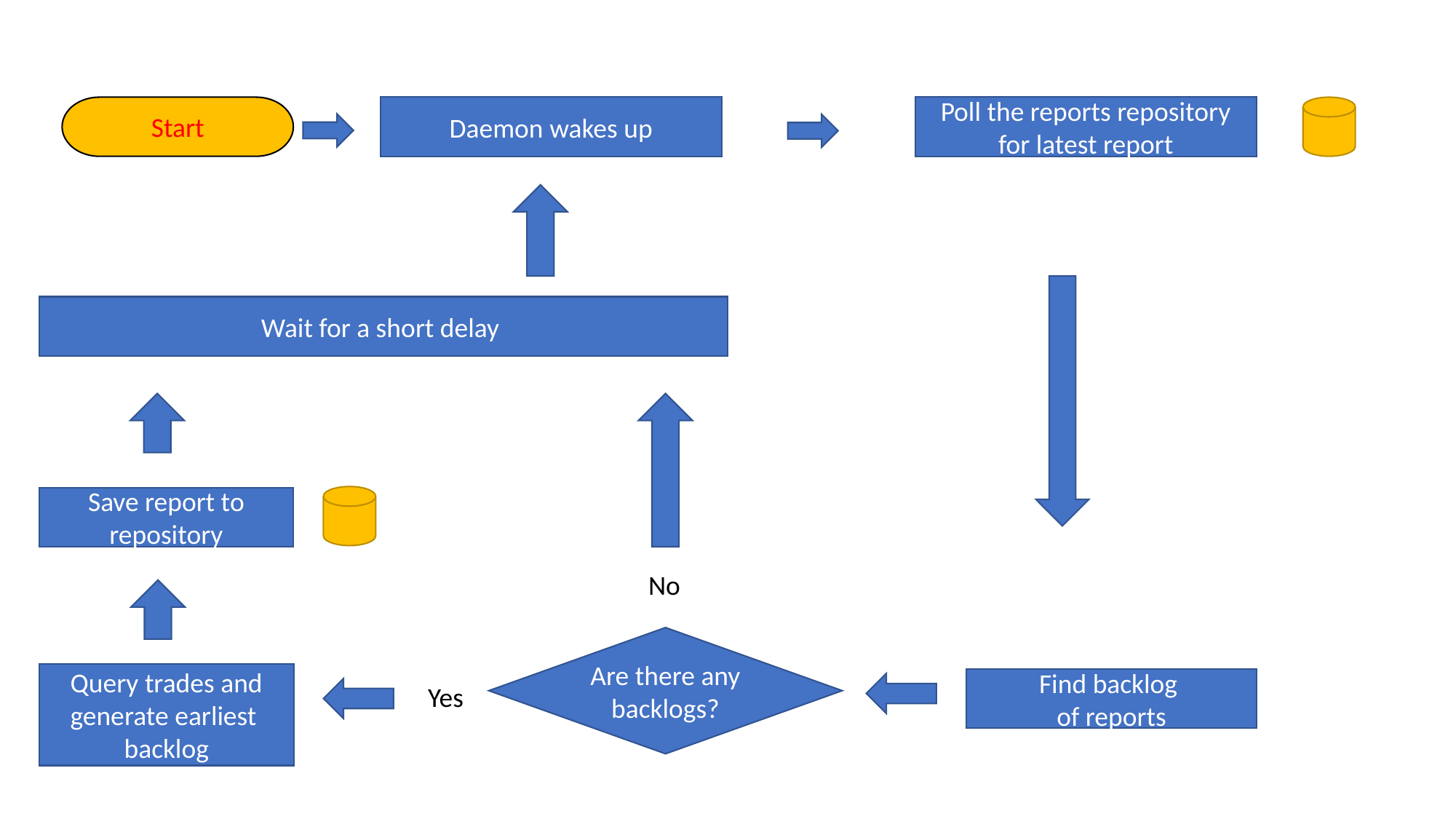

Start
Daemon wakes up
Poll the reports repository for latest report

Wait for a short delay

Save report to repository
No

Are there any backlogs?
Query trades and generate earliest
backlog
Find backlog
of reports

Yes